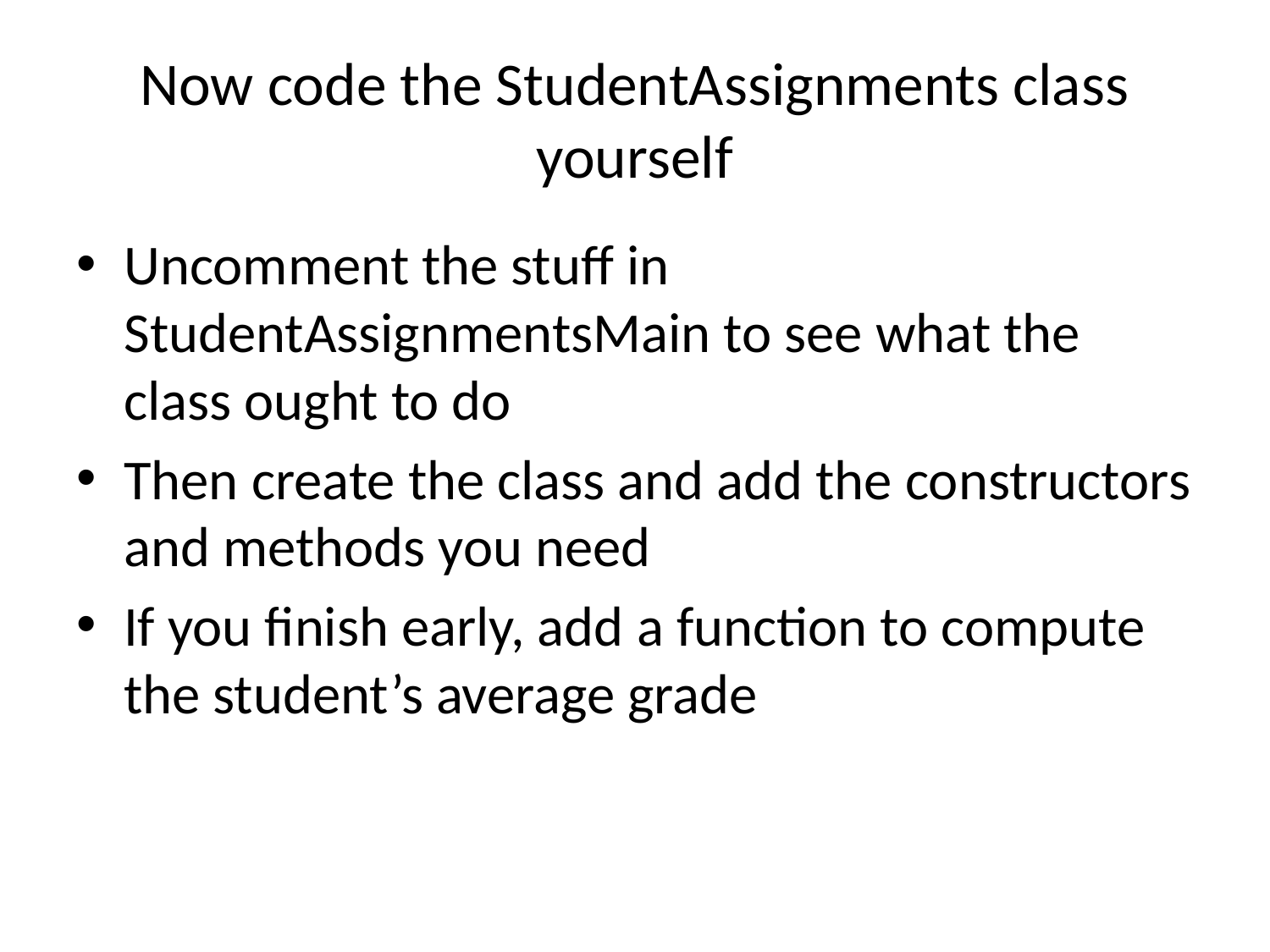

# Now code the StudentAssignments class yourself
Uncomment the stuff in StudentAssignmentsMain to see what the class ought to do
Then create the class and add the constructors and methods you need
If you finish early, add a function to compute the student’s average grade